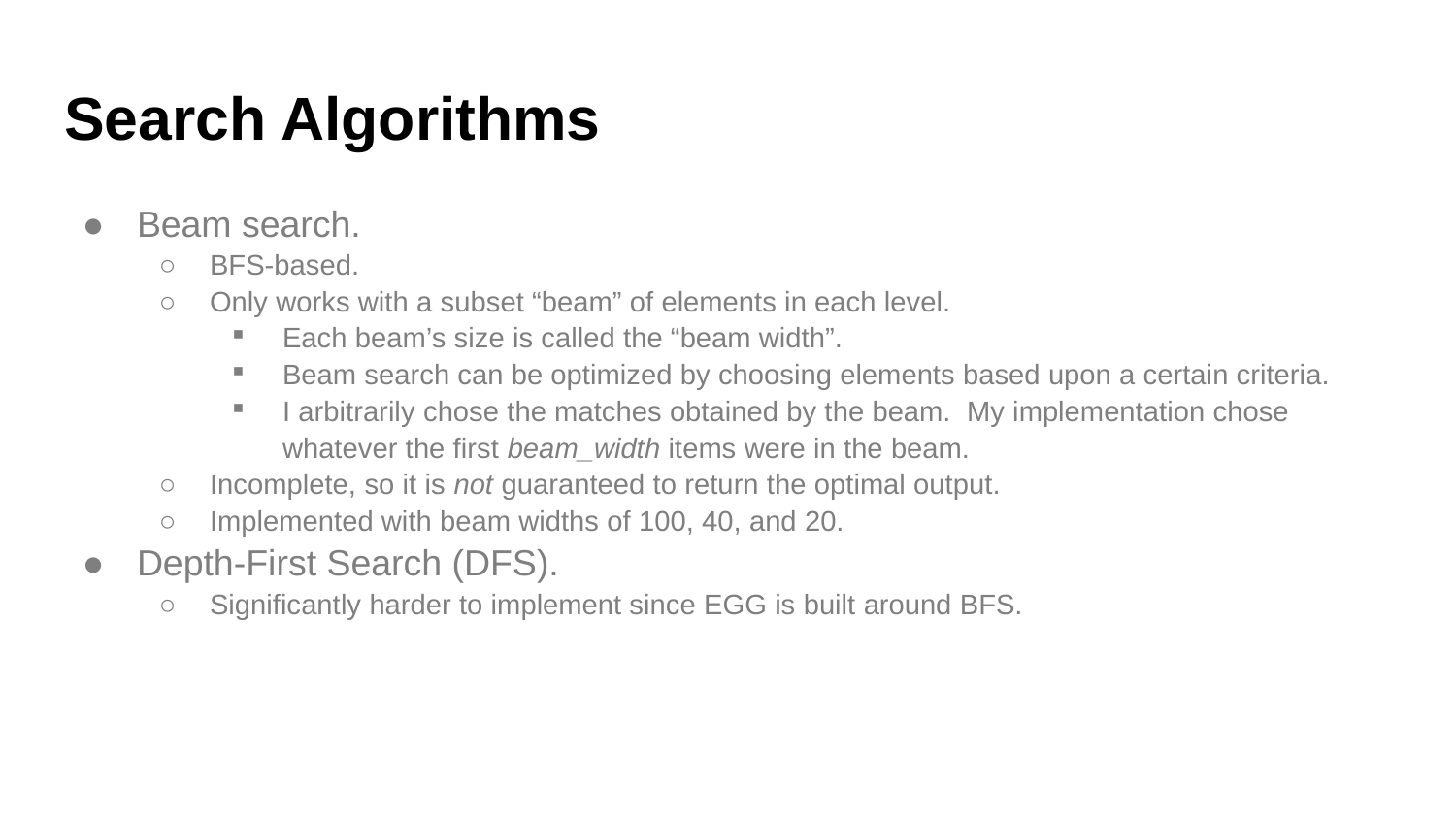

# Search Algorithms
Beam search.
BFS-based.
Only works with a subset “beam” of elements in each level.
Each beam’s size is called the “beam width”.
Beam search can be optimized by choosing elements based upon a certain criteria.
I arbitrarily chose the matches obtained by the beam.  My implementation chose whatever the first beam_width items were in the beam.
Incomplete, so it is not guaranteed to return the optimal output.
Implemented with beam widths of 100, 40, and 20.
Depth-First Search (DFS).
Significantly harder to implement since EGG is built around BFS.